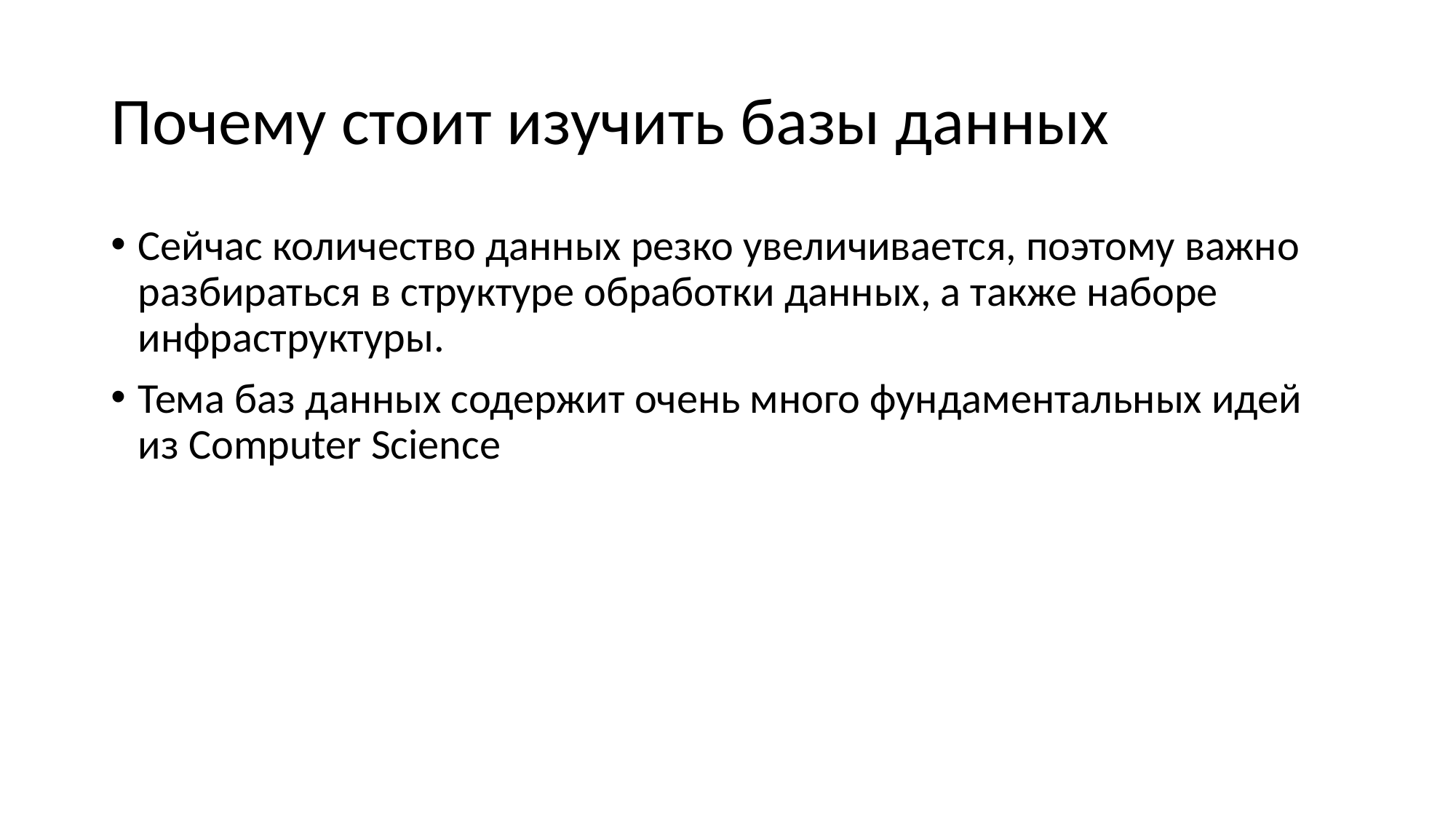

# Почему стоит изучить базы данных
Сейчас количество данных резко увеличивается, поэтому важно разбираться в структуре обработки данных, а также наборе инфраструктуры.
Тема баз данных содержит очень много фундаментальных идей из Computer Science